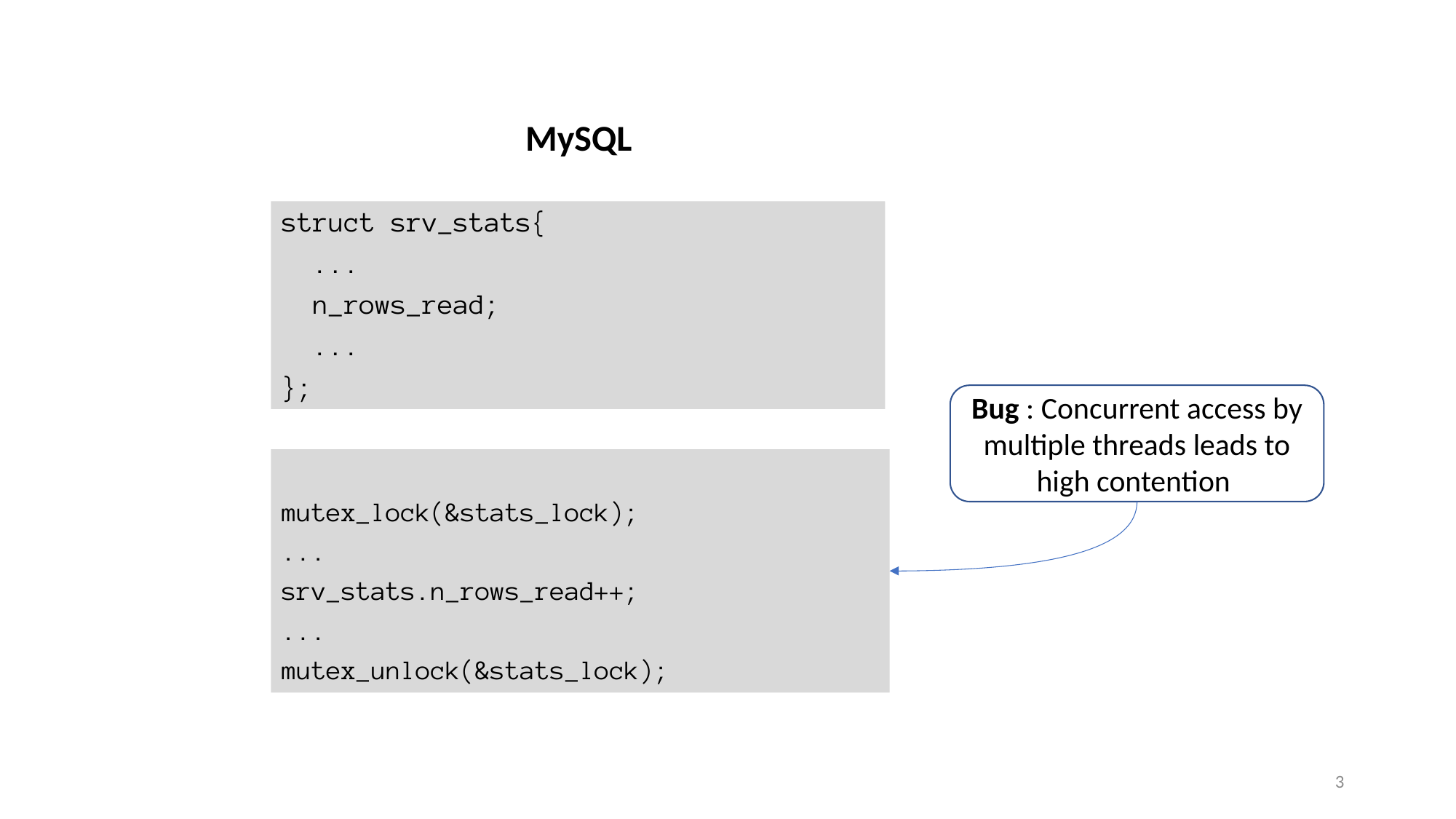

MySQL
struct srv_stats{
  ...
  n_rows_read;
  ...
};

Bug : Concurrent access by multiple threads leads to high contention

mutex_lock(&stats_lock);
...
srv_stats.n_rows_read++;
...
mutex_unlock(&stats_lock);

3